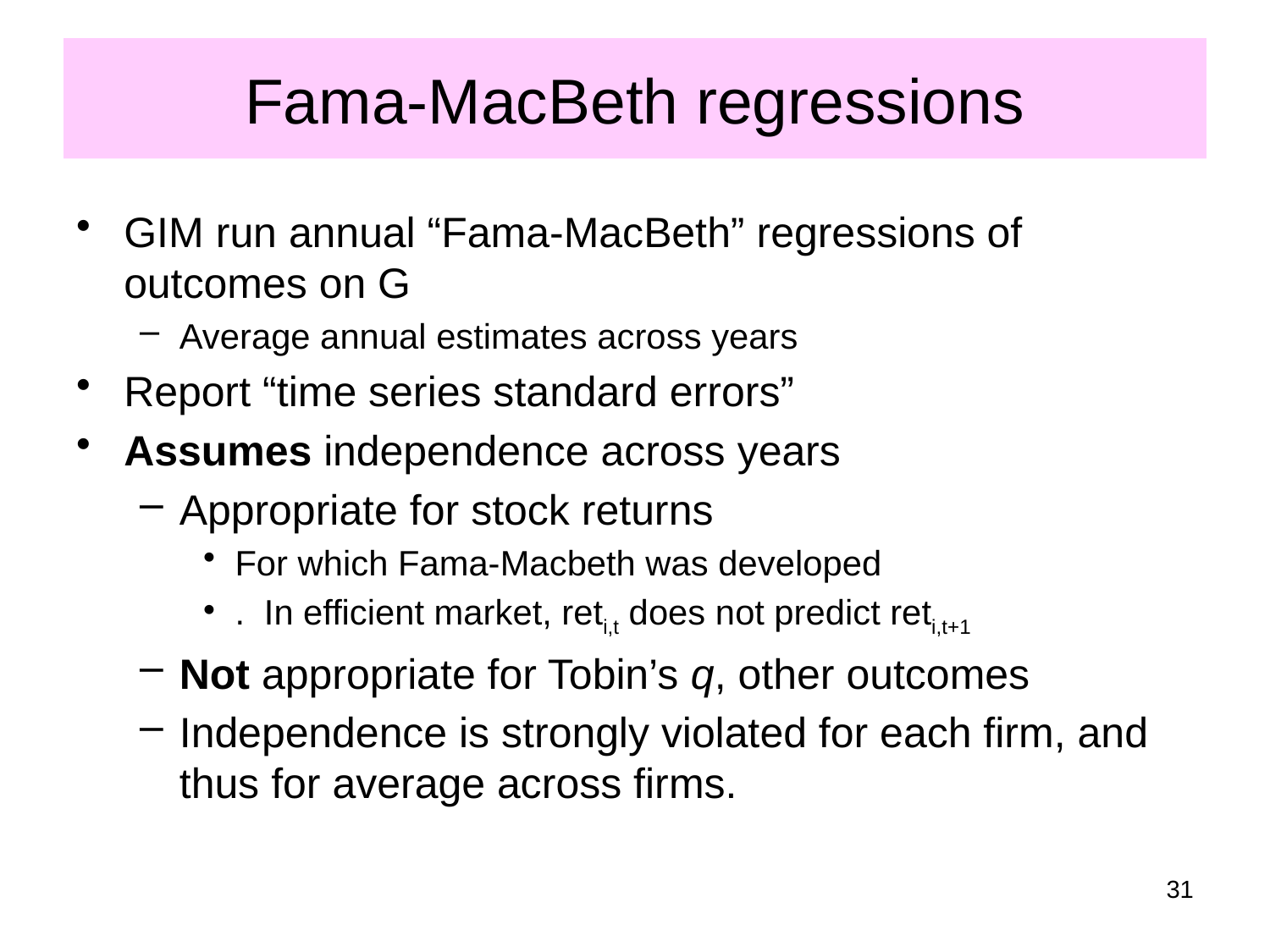

# Fama-MacBeth regressions
GIM run annual “Fama-MacBeth” regressions of outcomes on G
Average annual estimates across years
Report “time series standard errors”
Assumes independence across years
Appropriate for stock returns
For which Fama-Macbeth was developed
.  In efficient market, reti,t does not predict reti,t+1
Not appropriate for Tobin’s q, other outcomes
Independence is strongly violated for each firm, and thus for average across firms.

31